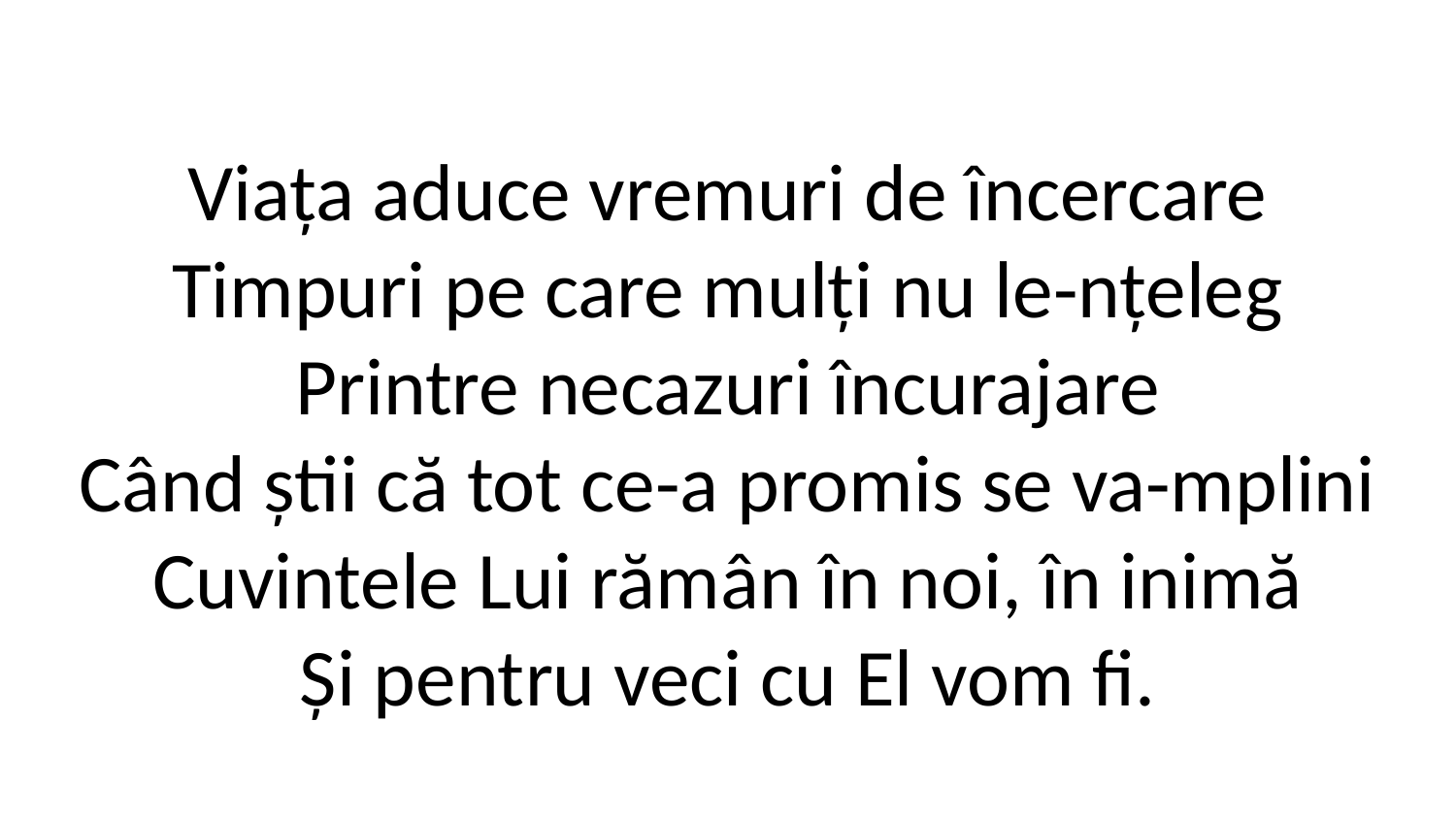

Viața aduce vremuri de încercare
Timpuri pe care mulți nu le-nțeleg
Printre necazuri încurajare
Când știi că tot ce-a promis se va-mplini
Cuvintele Lui rămân în noi, în inimă
Și pentru veci cu El vom fi.